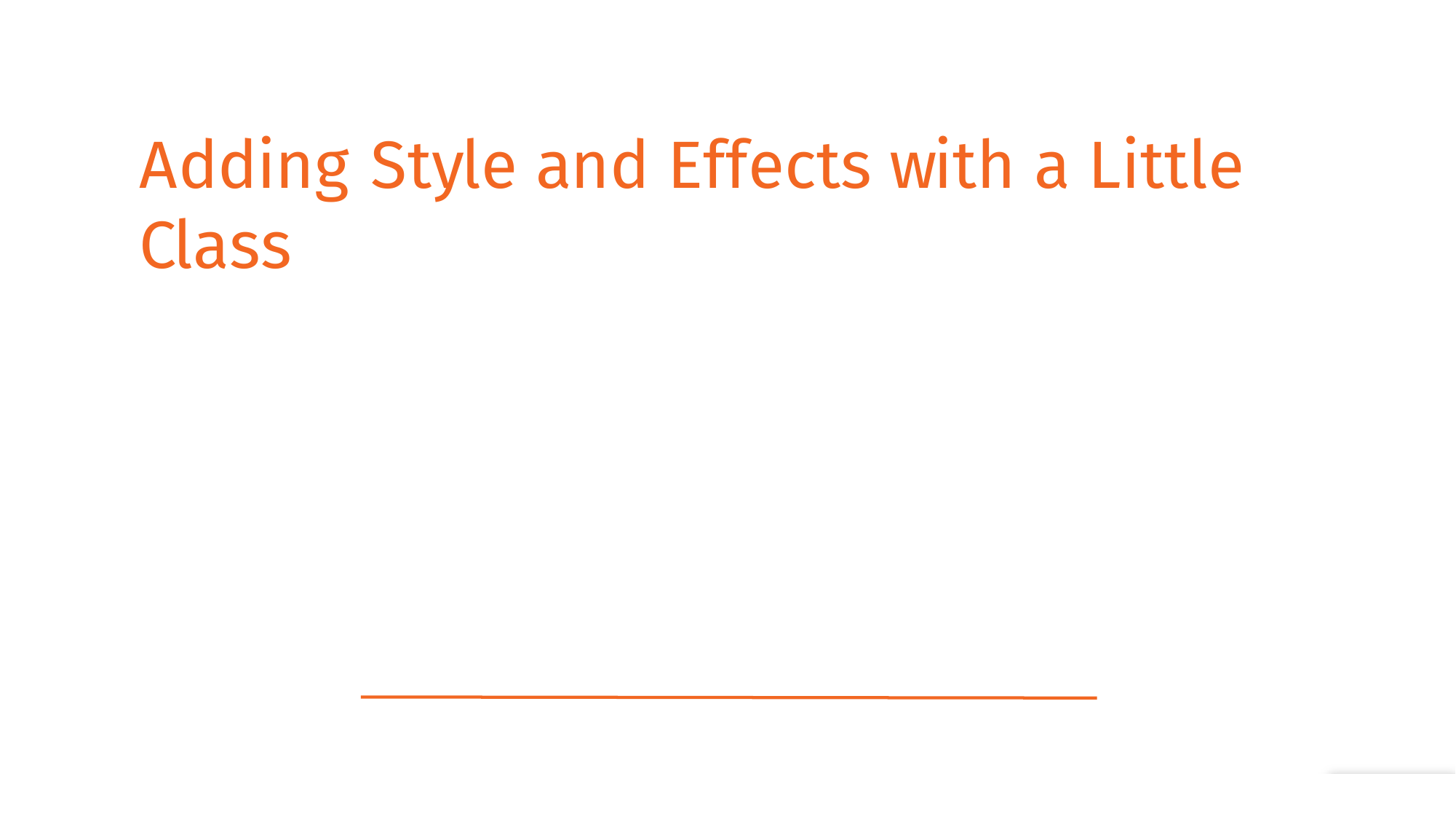

# Adding Style and Effects with a Little Class

1